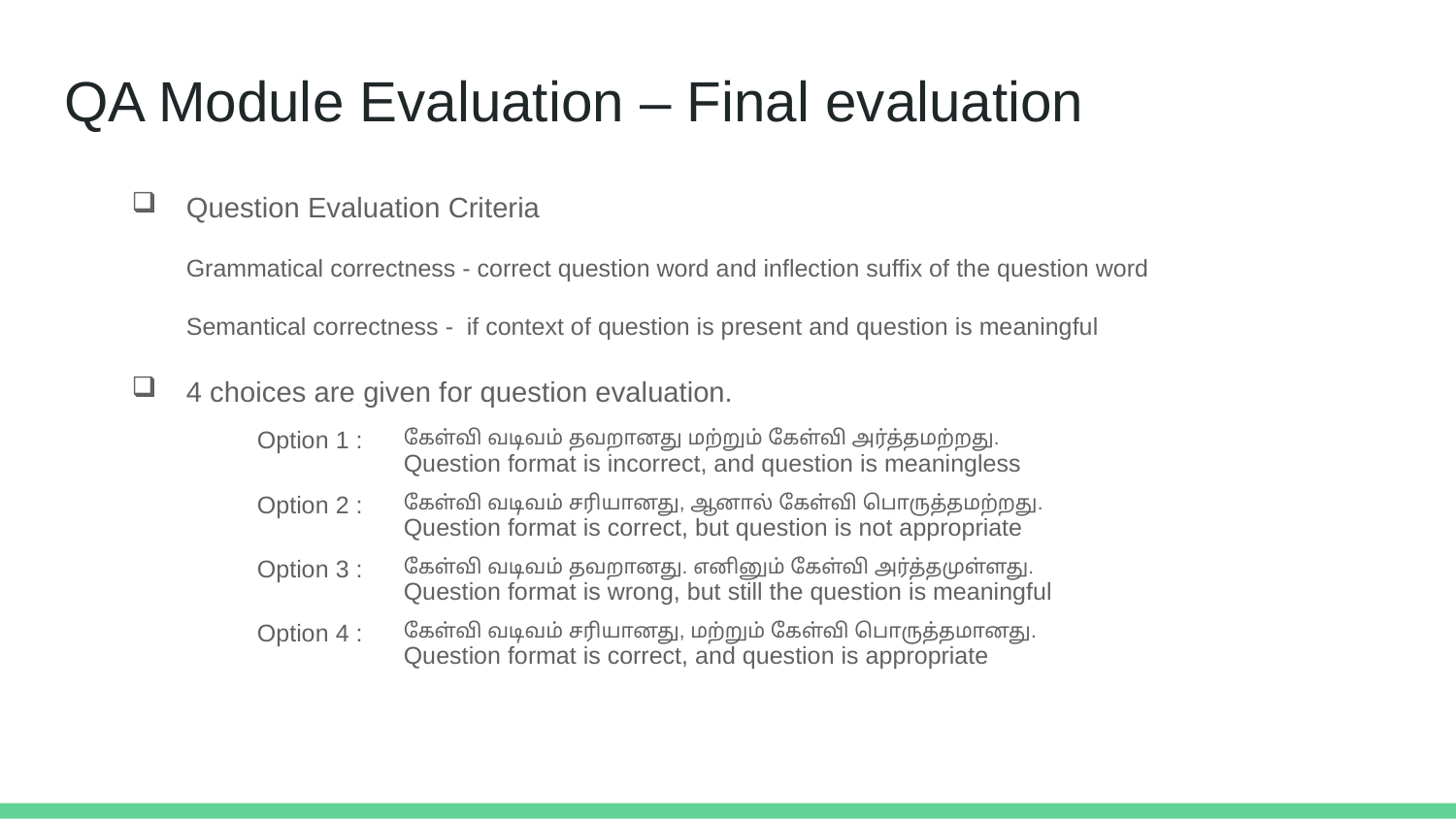

# QA Module Evaluation – Final evaluation
Question Evaluation Criteria
Grammatical correctness - correct question word and inflection suffix of the question word
Semantical correctness -  if context of question is present and question is meaningful
4 choices are given for question evaluation.

| Option 1 : | கேள்வி வடிவம் தவறானது மற்றும் கேள்வி அர்த்தமற்றது. Question format is incorrect, and question is meaningless |
| --- | --- |
| Option 2 : | கேள்வி வடிவம் சரியானது, ஆனால் கேள்வி பொருத்தமற்றது. Question format is correct, but question is not appropriate |
| Option 3 : | கேள்வி வடிவம் தவறானது. எனினும் கேள்வி அர்த்தமுள்ளது. Question format is wrong, but still the question is meaningful |
| Option 4 : | கேள்வி வடிவம் சரியானது, மற்றும் கேள்வி பொருத்தமானது. Question format is correct, and question is appropriate |